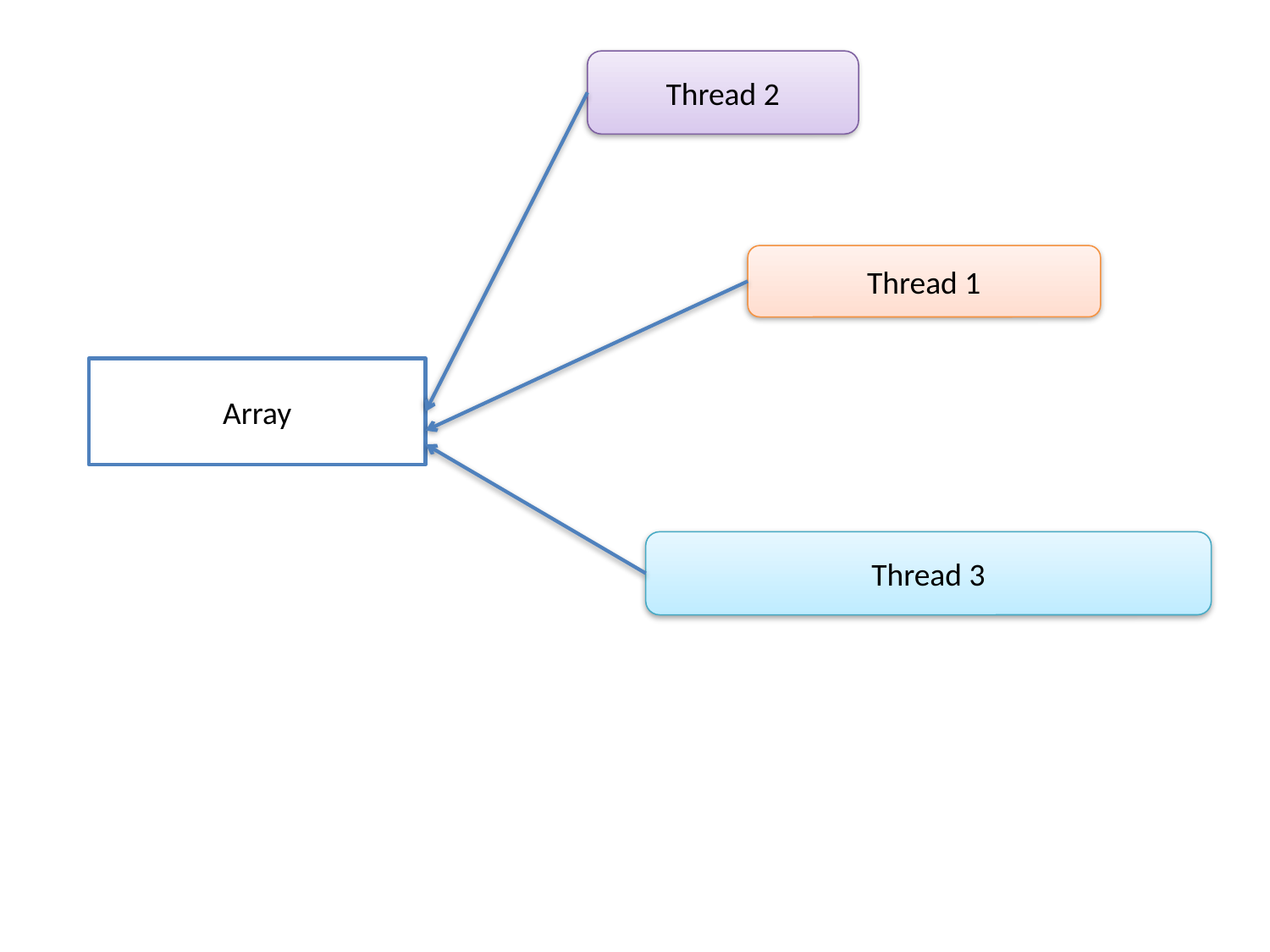

Thread 2
Thread 1
Array
Thread 3